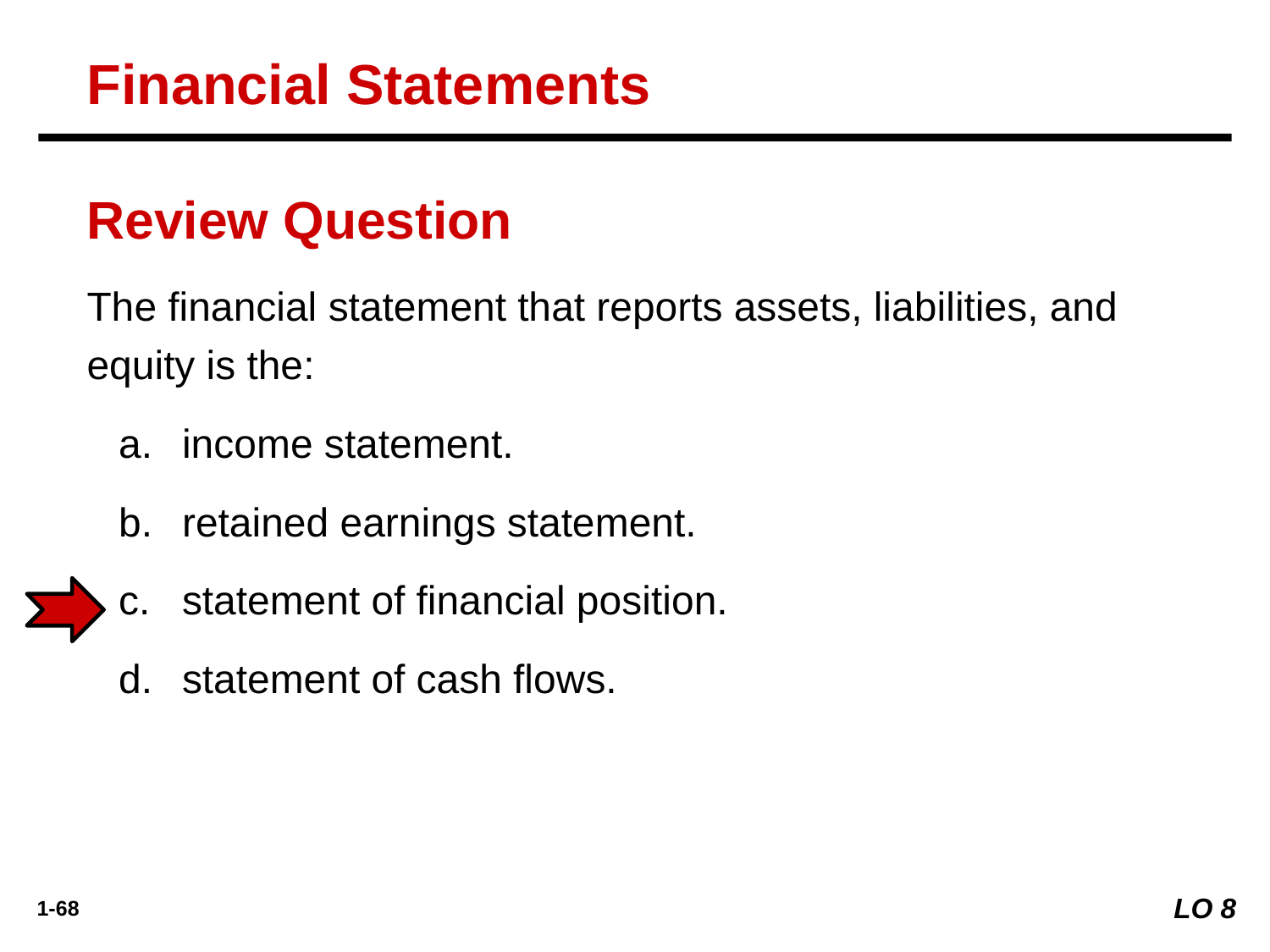

Financial Statements

Review Question
The financial statement that reports assets, liabilities, and equity is the:
income statement.
retained earnings statement.
statement of financial position.
statement of cash flows.

LO 8